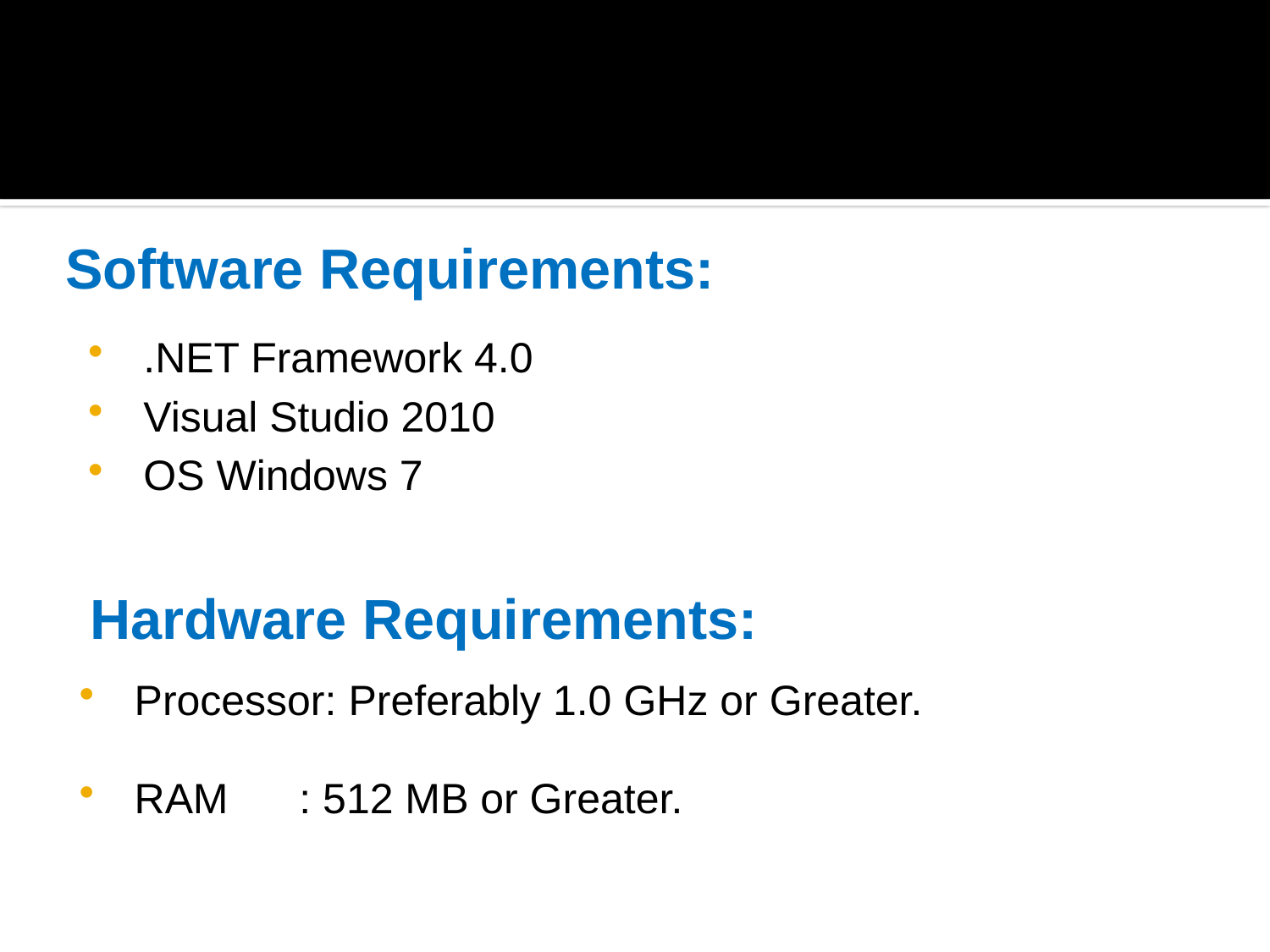

# Software Requirements:
.NET Framework 4.0
Visual Studio 2010
OS Windows 7

Hardware Requirements:

Processor: Preferably 1.0 GHz or Greater.

RAM      : 512 MB or Greater.